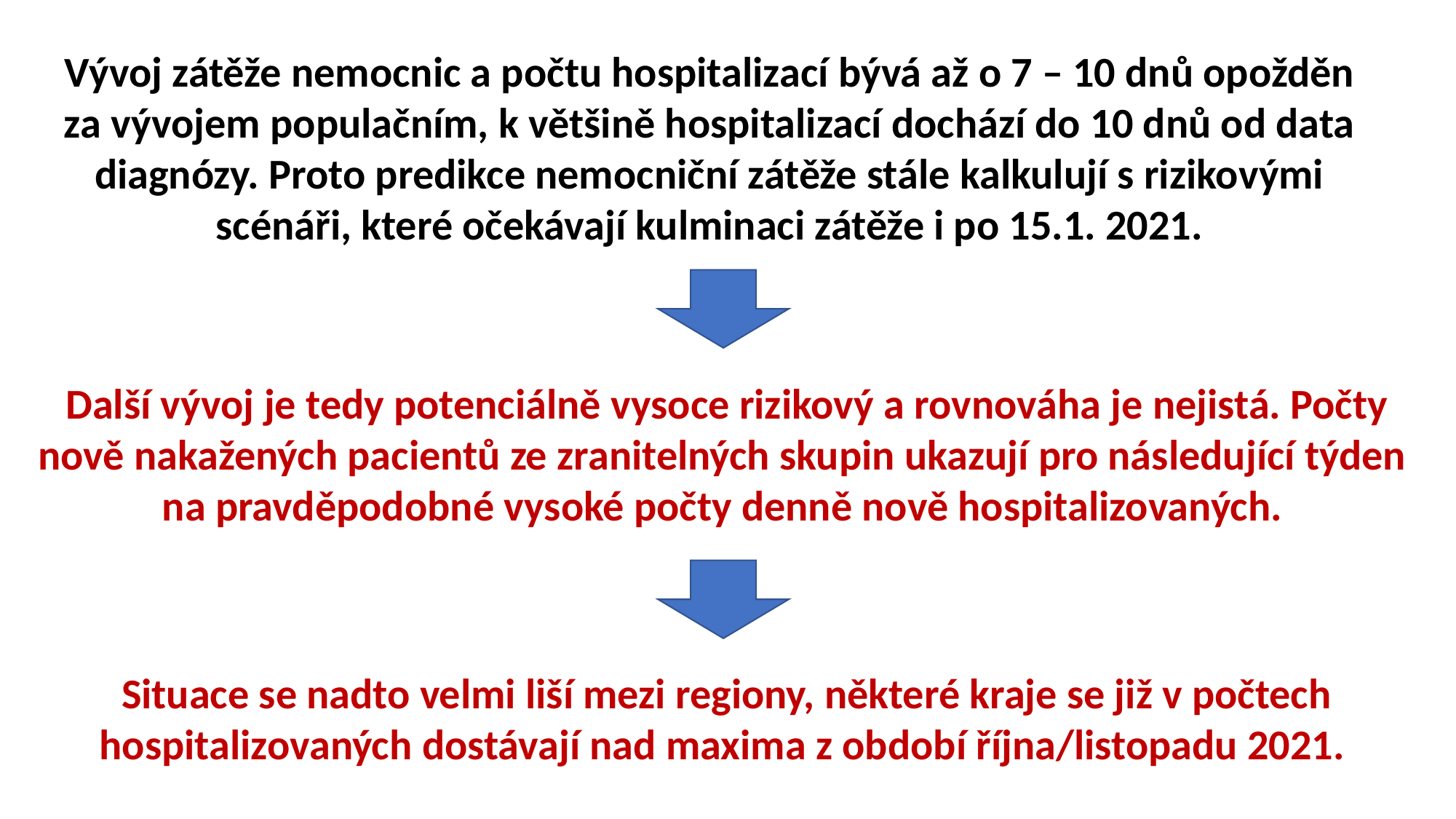

Vývoj zátěže nemocnic a počtu hospitalizací bývá až o 7 – 10 dnů opožděn za vývojem populačním, k většině hospitalizací dochází do 10 dnů od data diagnózy. Proto predikce nemocniční zátěže stále kalkulují s rizikovými scénáři, které očekávají kulminaci zátěže i po 15.1. 2021.

Další vývoj je tedy potenciálně vysoce rizikový a rovnováha je nejistá. Počty nově nakažených pacientů ze zranitelných skupin ukazují pro následující týden
na pravděpodobné vysoké počty denně nově hospitalizovaných.

Situace se nadto velmi liší mezi regiony, některé kraje se již v počtech hospitalizovaných dostávají nad maxima z období října/listopadu 2021.